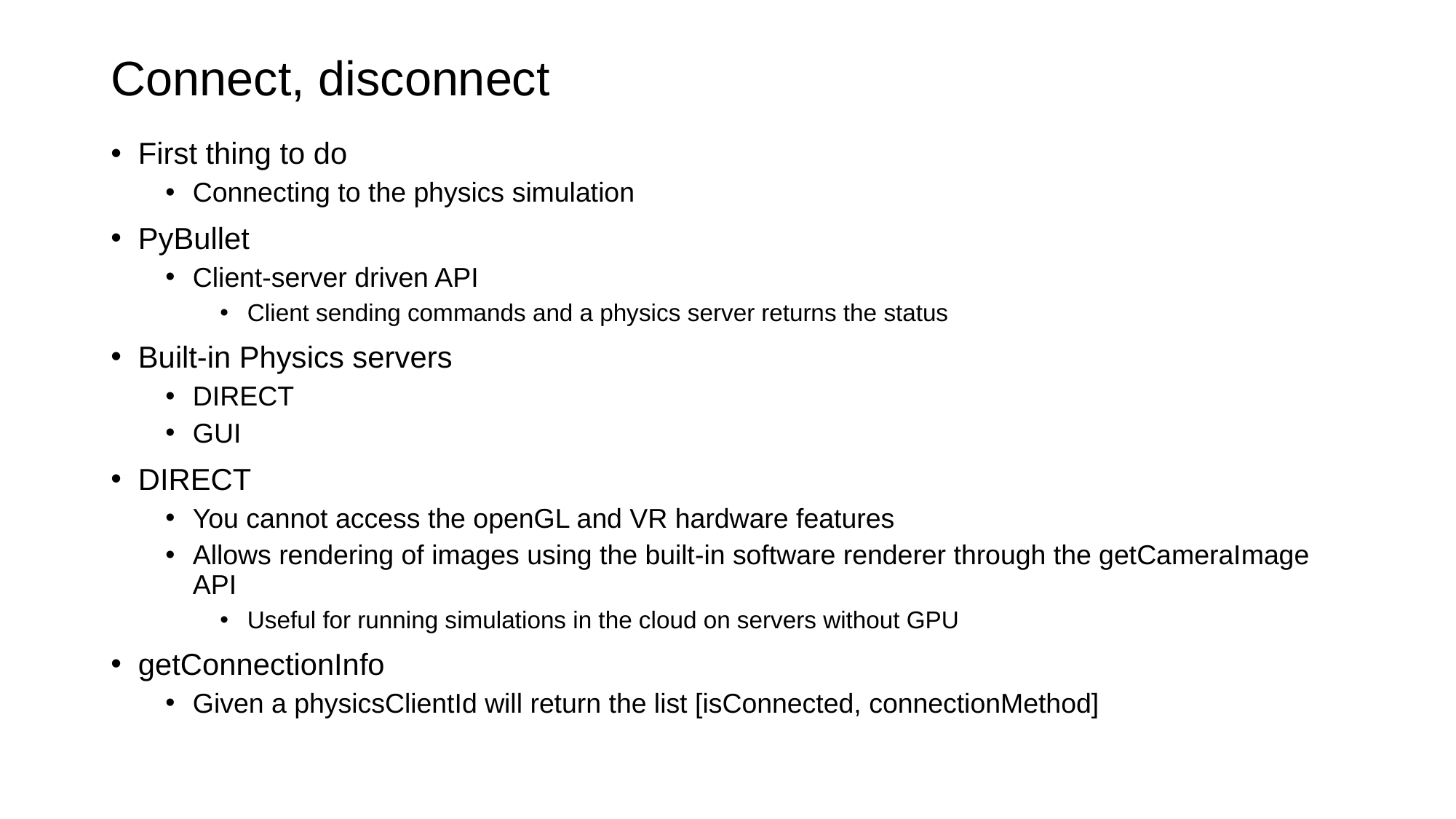

# Connect, disconnect
First thing to do
Connecting to the physics simulation
PyBullet
Client-server driven API
Client sending commands and a physics server returns the status
Built-in Physics servers
DIRECT
GUI
DIRECT
You cannot access the openGL and VR hardware features
Allows rendering of images using the built-in software renderer through the getCameraImage API
Useful for running simulations in the cloud on servers without GPU
getConnectionInfo
Given a physicsClientId will return the list [isConnected, connectionMethod]